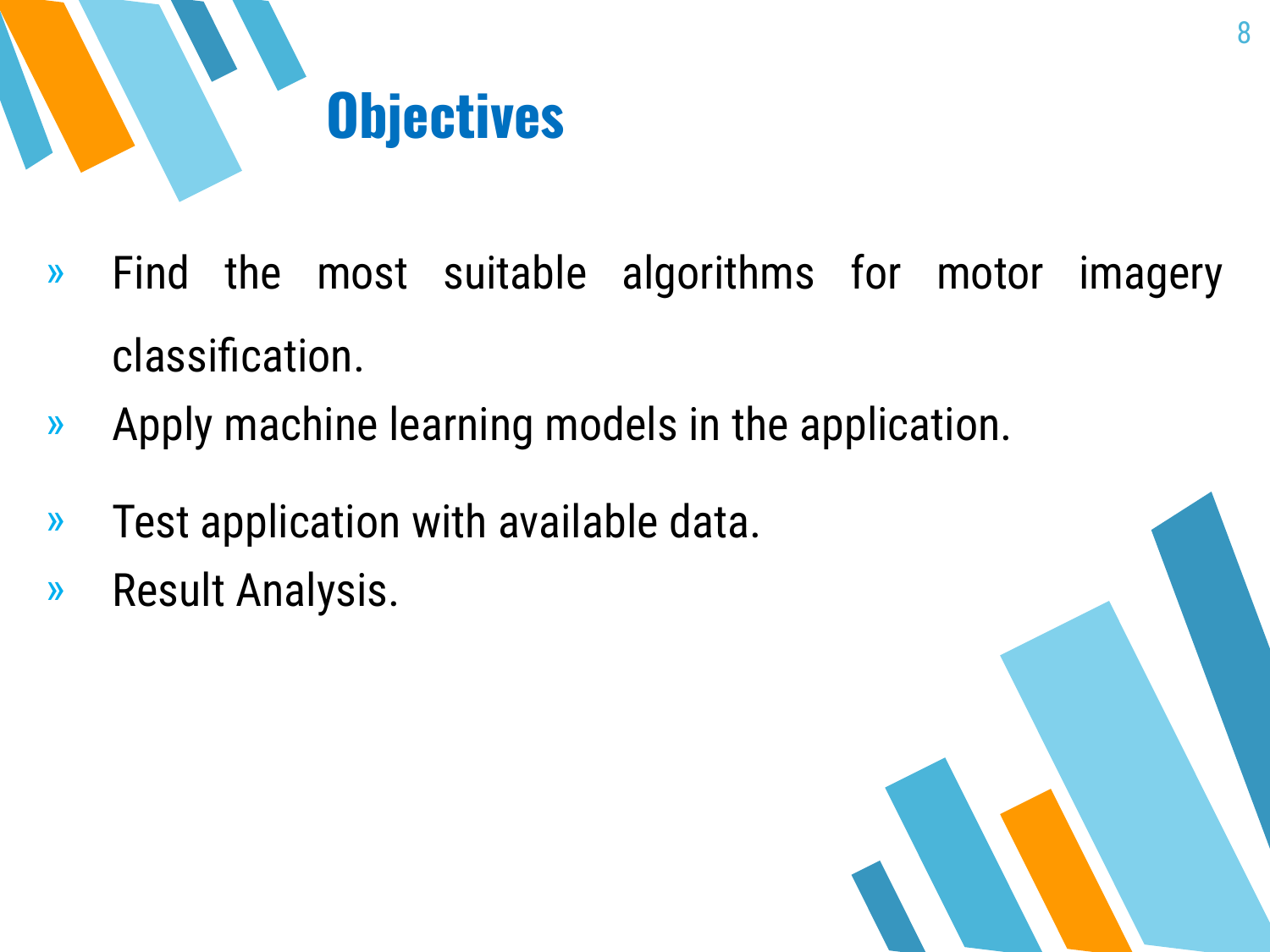

8
# Objectives
Find the most suitable algorithms for motor imagery classification.
Apply machine learning models in the application.
Test application with available data.
Result Analysis.